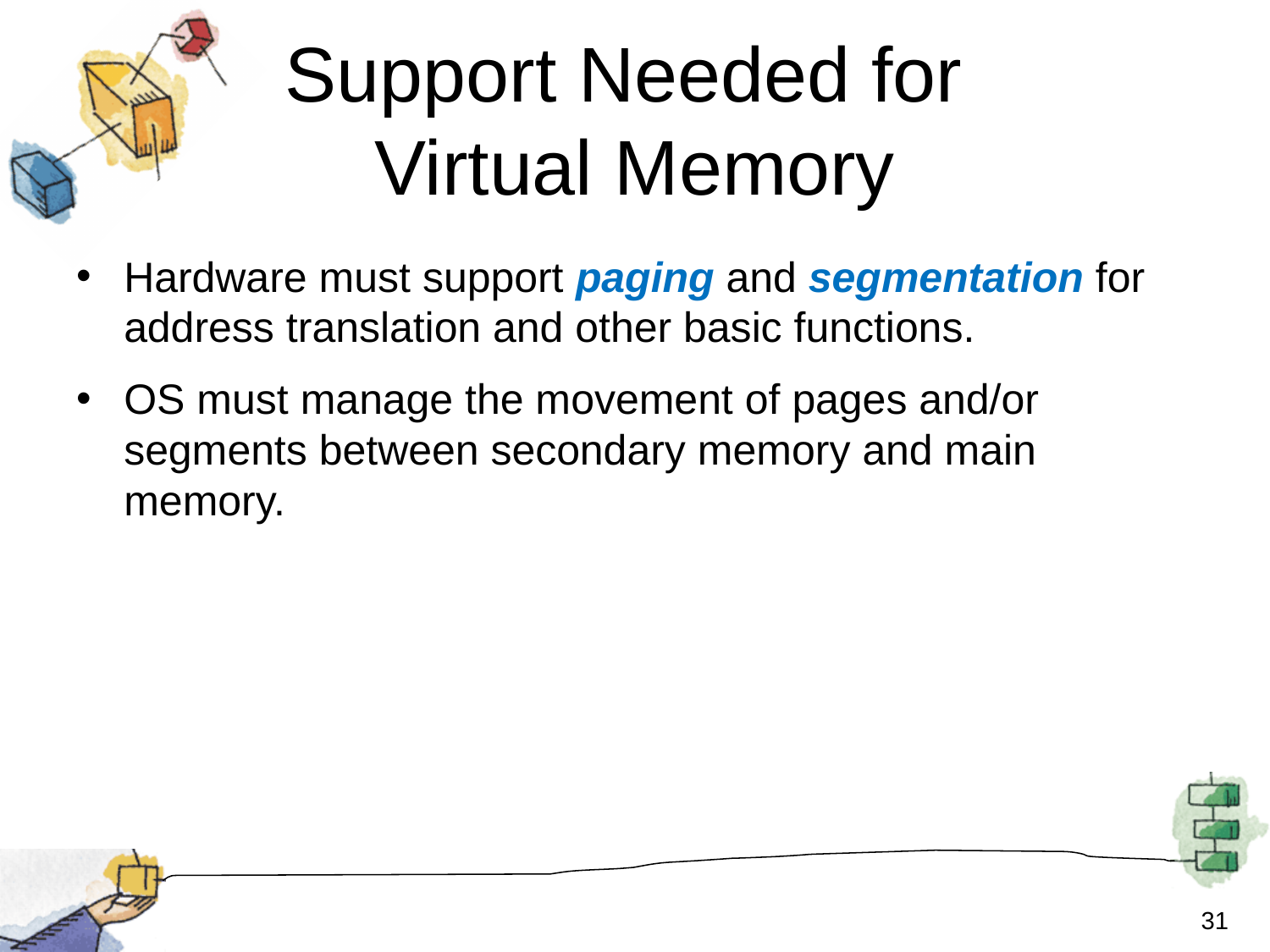

# Support Needed for Virtual Memory
Hardware must support paging and segmentation for address translation and other basic functions.
OS must manage the movement of pages and/or segments between secondary memory and main memory.